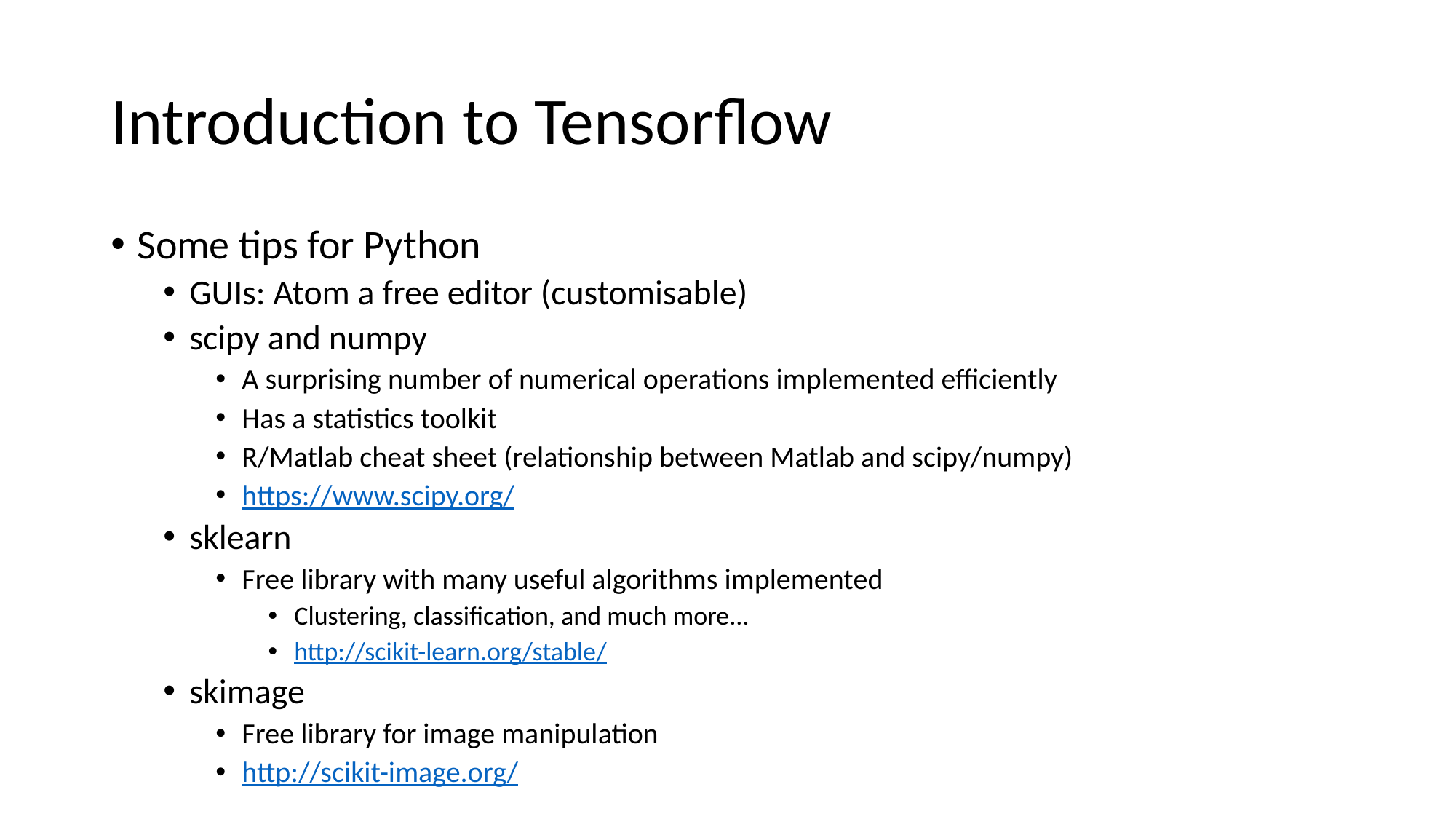

# Introduction to Tensorflow
Some tips for Python
GUIs: Atom a free editor (customisable)
scipy and numpy
A surprising number of numerical operations implemented efficiently
Has a statistics toolkit
R/Matlab cheat sheet (relationship between Matlab and scipy/numpy)
https://www.scipy.org/
sklearn
Free library with many useful algorithms implemented
Clustering, classification, and much more…
http://scikit-learn.org/stable/
skimage
Free library for image manipulation
http://scikit-image.org/